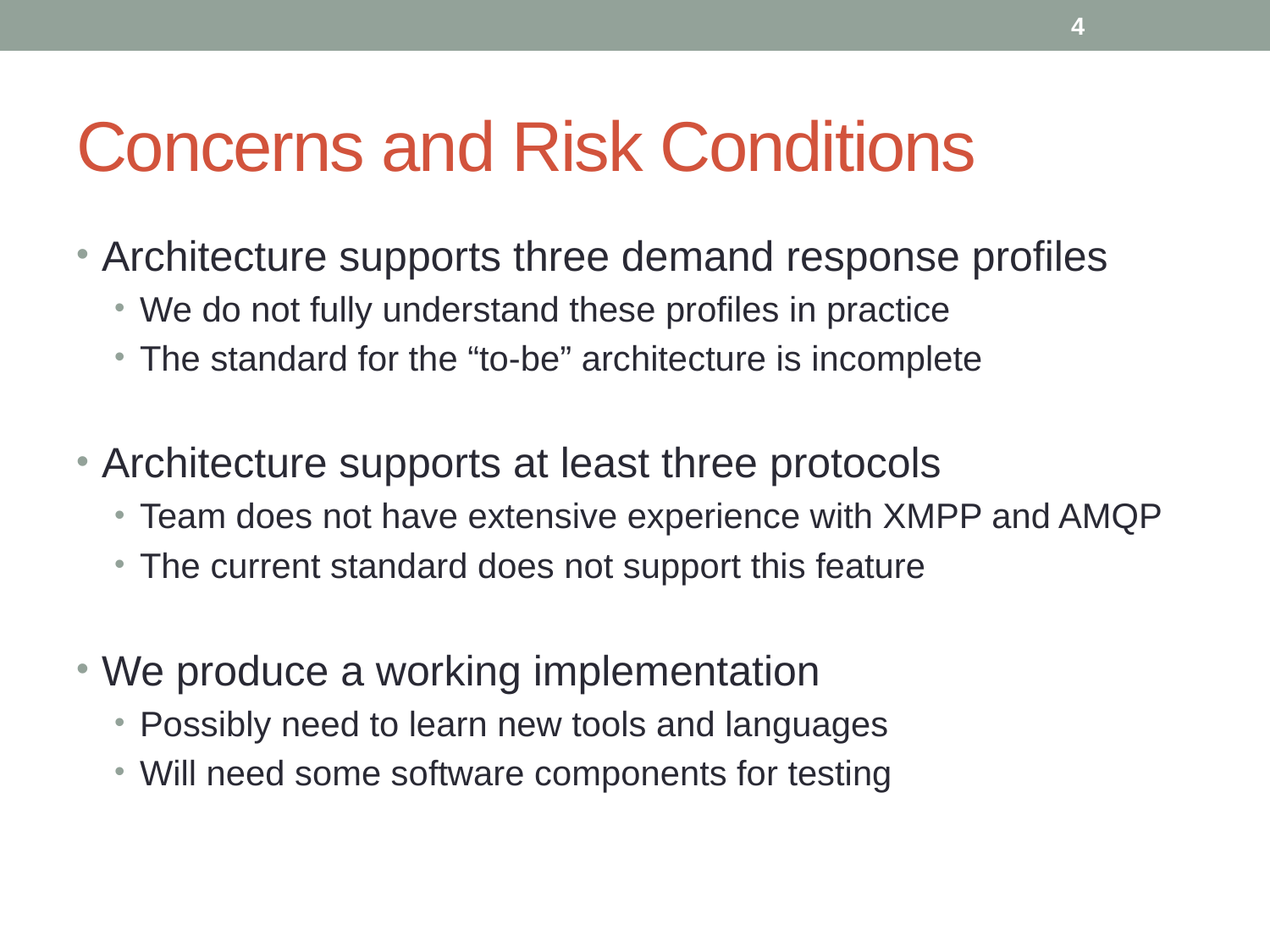

4
# Concerns and Risk Conditions
Architecture supports three demand response profiles
We do not fully understand these profiles in practice
The standard for the “to-be” architecture is incomplete

Architecture supports at least three protocols
Team does not have extensive experience with XMPP and AMQP
The current standard does not support this feature

We produce a working implementation
Possibly need to learn new tools and languages
Will need some software components for testing